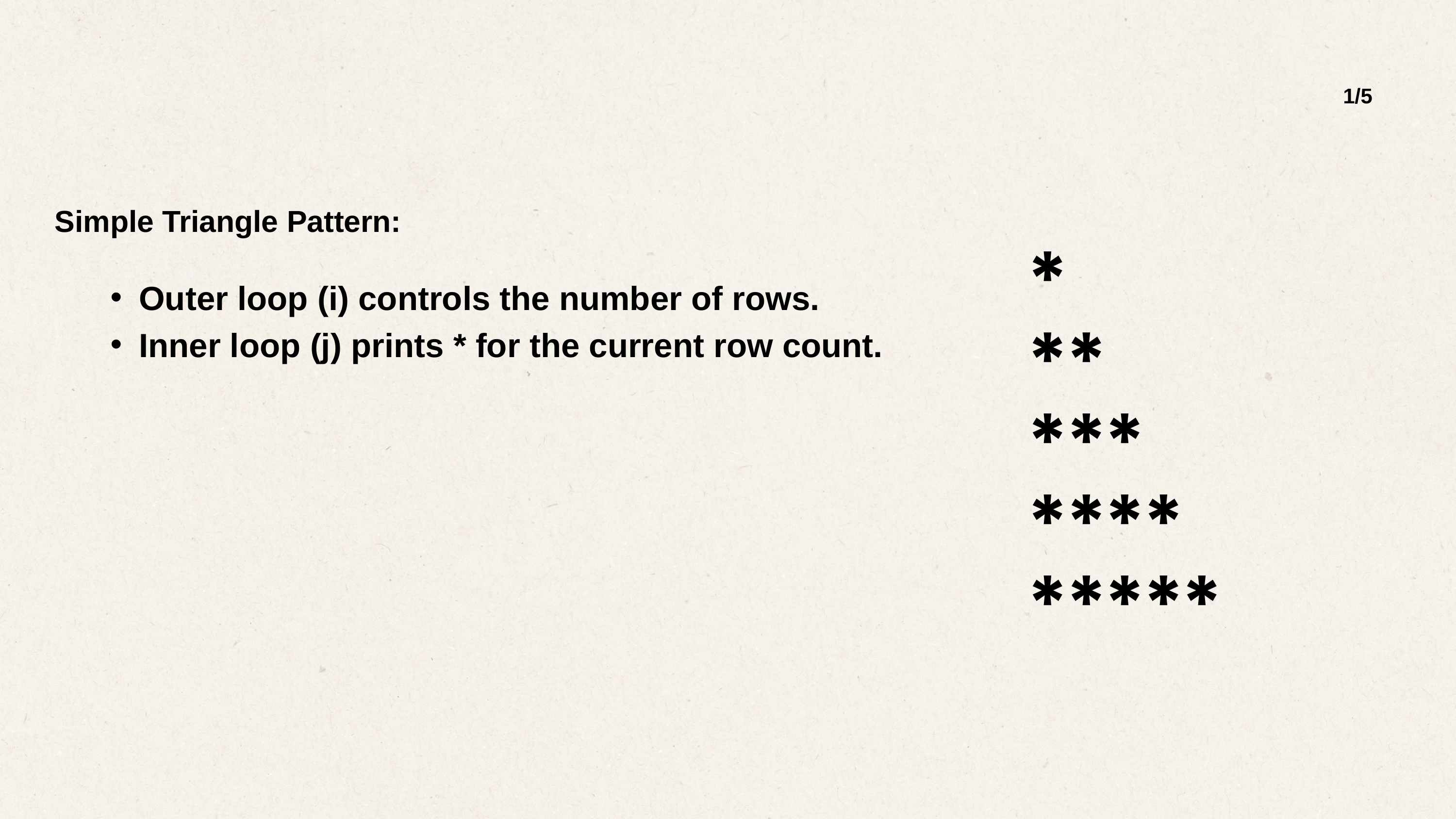

1/5

*
**
***
****
*****

Simple Triangle Pattern:
Outer loop (i) controls the number of rows.
Inner loop (j) prints * for the current row count.